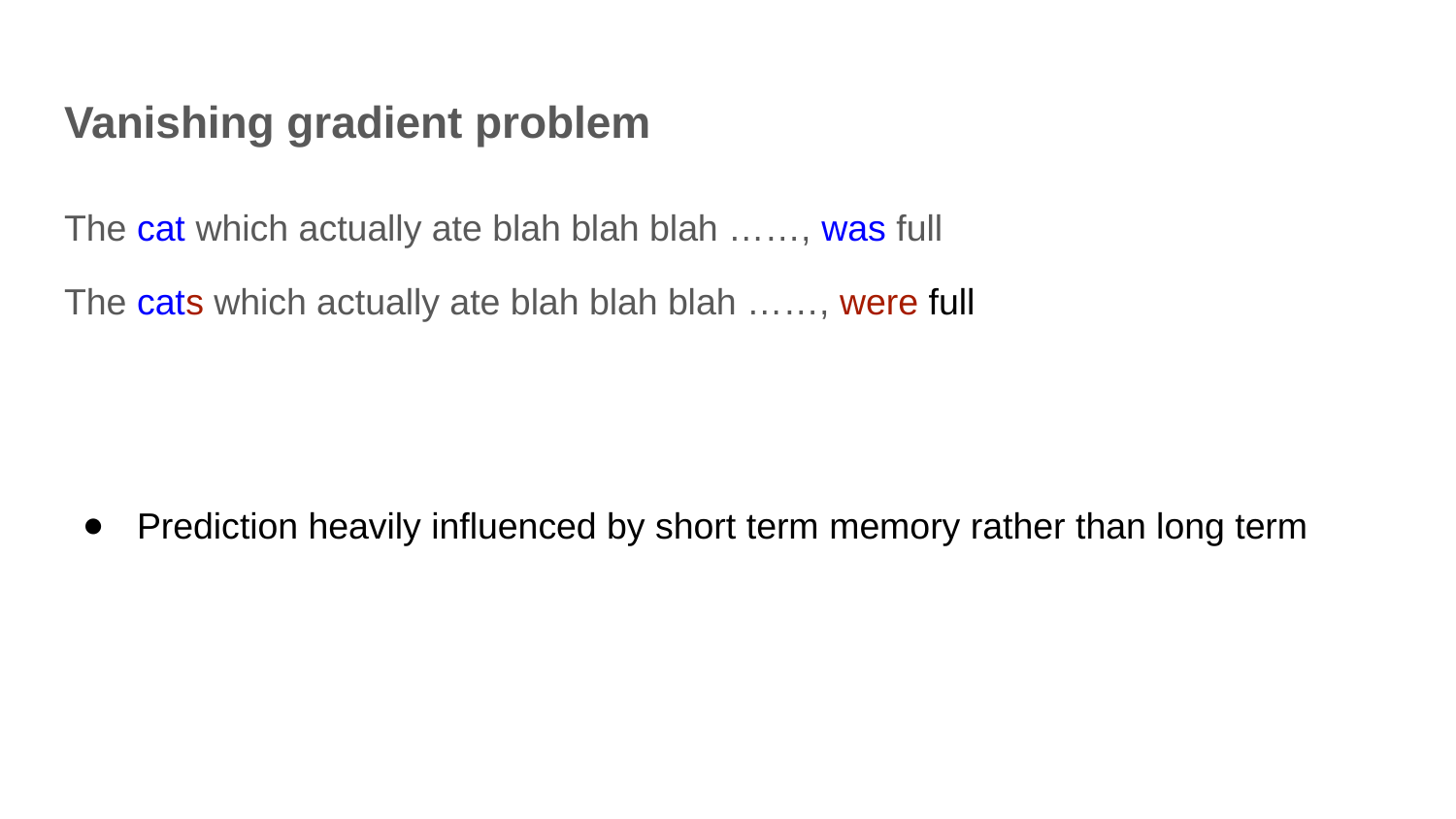

# Vanishing gradient problem

The cat which actually ate blah blah blah ……, was full
The cats which actually ate blah blah blah ……, were full

Prediction heavily influenced by short term memory rather than long term